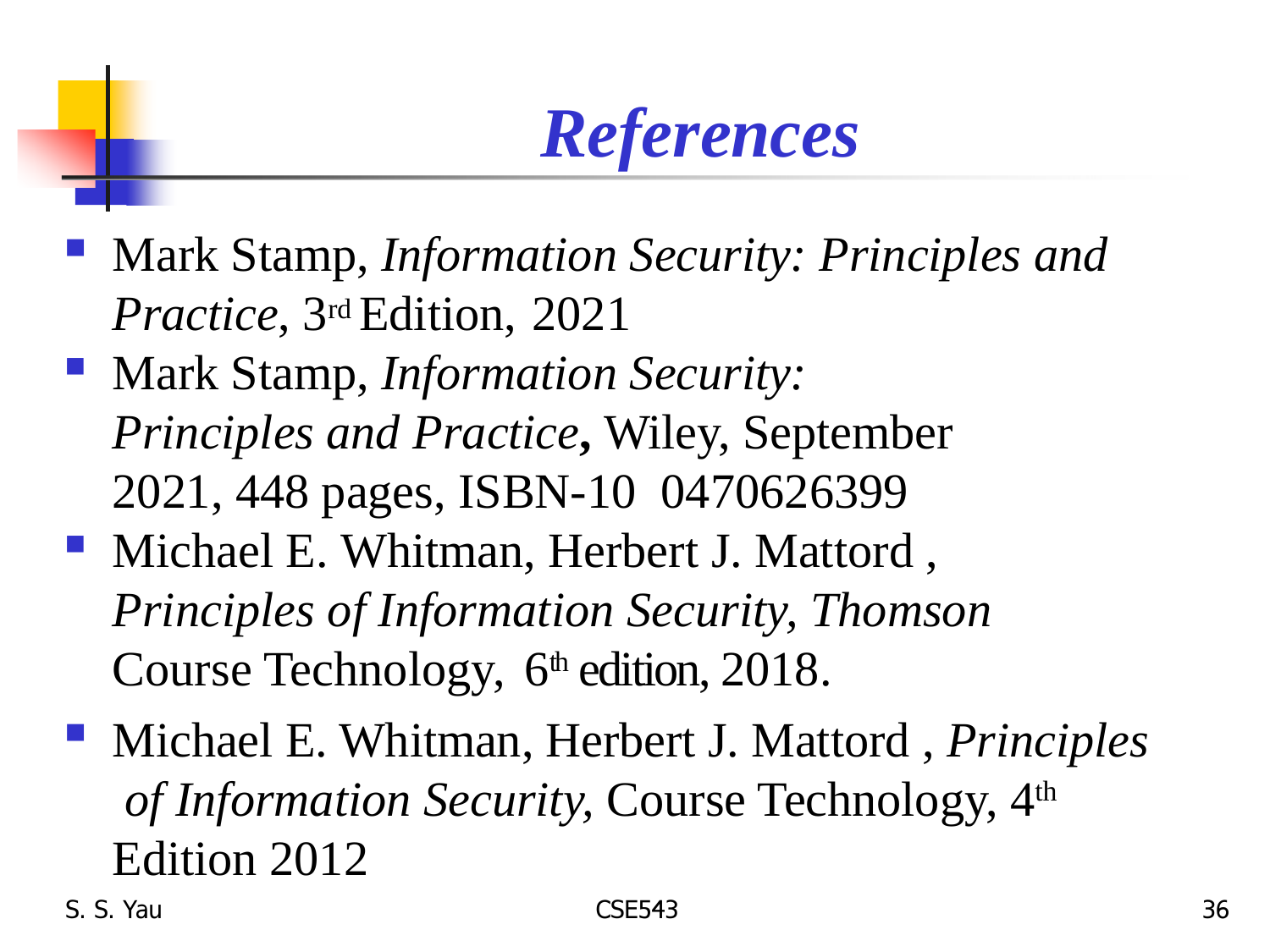

# References
Mark Stamp, Information Security: Principles and
Practice, 3rd Edition, 2021
Mark Stamp, Information Security: Principles and Practice, Wiley, September 2021, 448 pages, ISBN-10  0470626399
Michael E. Whitman, Herbert J. Mattord , Principles of Information Security, Thomson Course Technology,  6th edition, 2018.
Michael E. Whitman, Herbert J. Mattord , Principles  of Information Security, Course Technology, 4th Edition 2012
S. S. Yau
CSE543
36